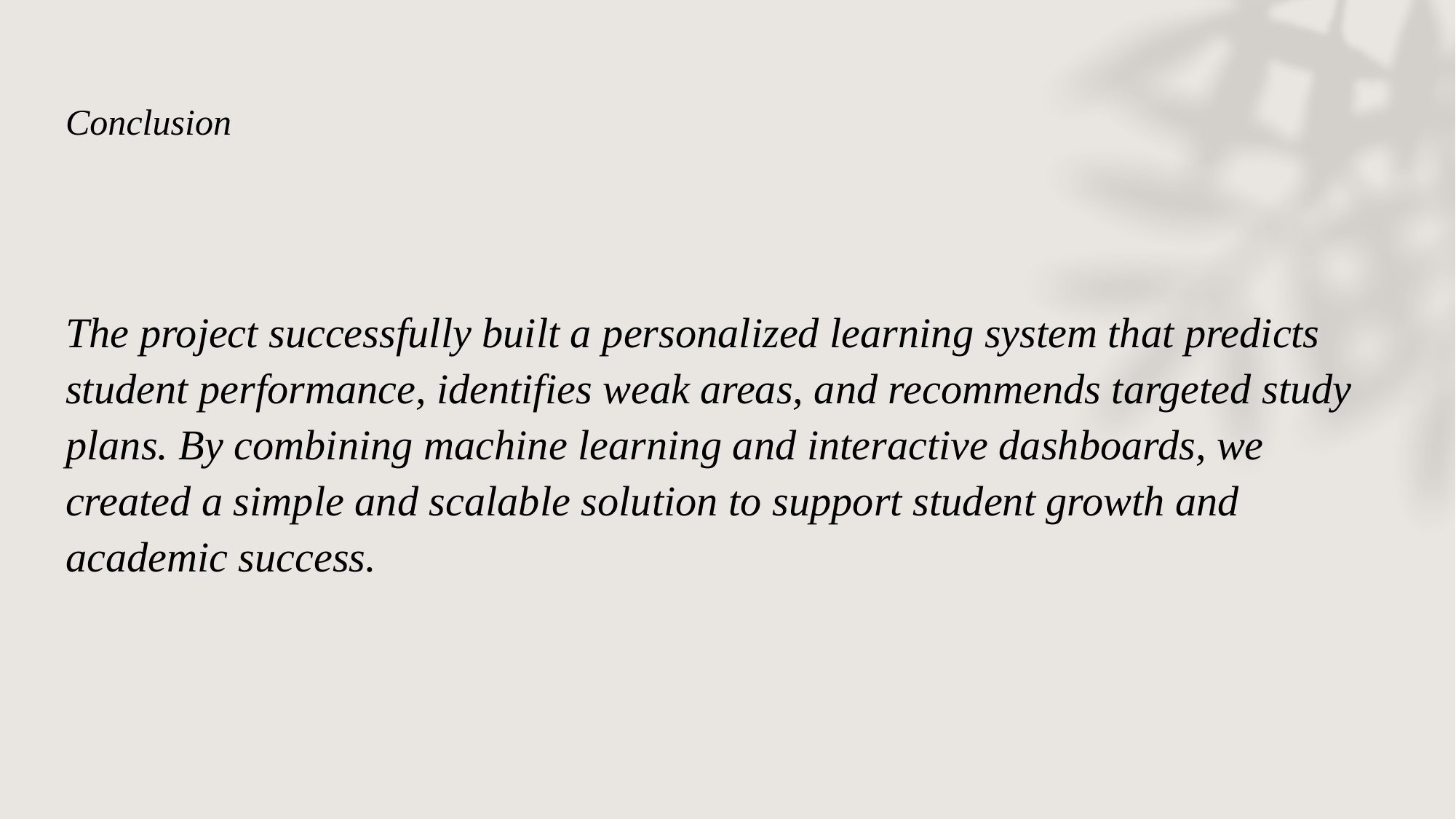

# Conclusion
The project successfully built a personalized learning system that predicts student performance, identifies weak areas, and recommends targeted study plans. By combining machine learning and interactive dashboards, we created a simple and scalable solution to support student growth and academic success.